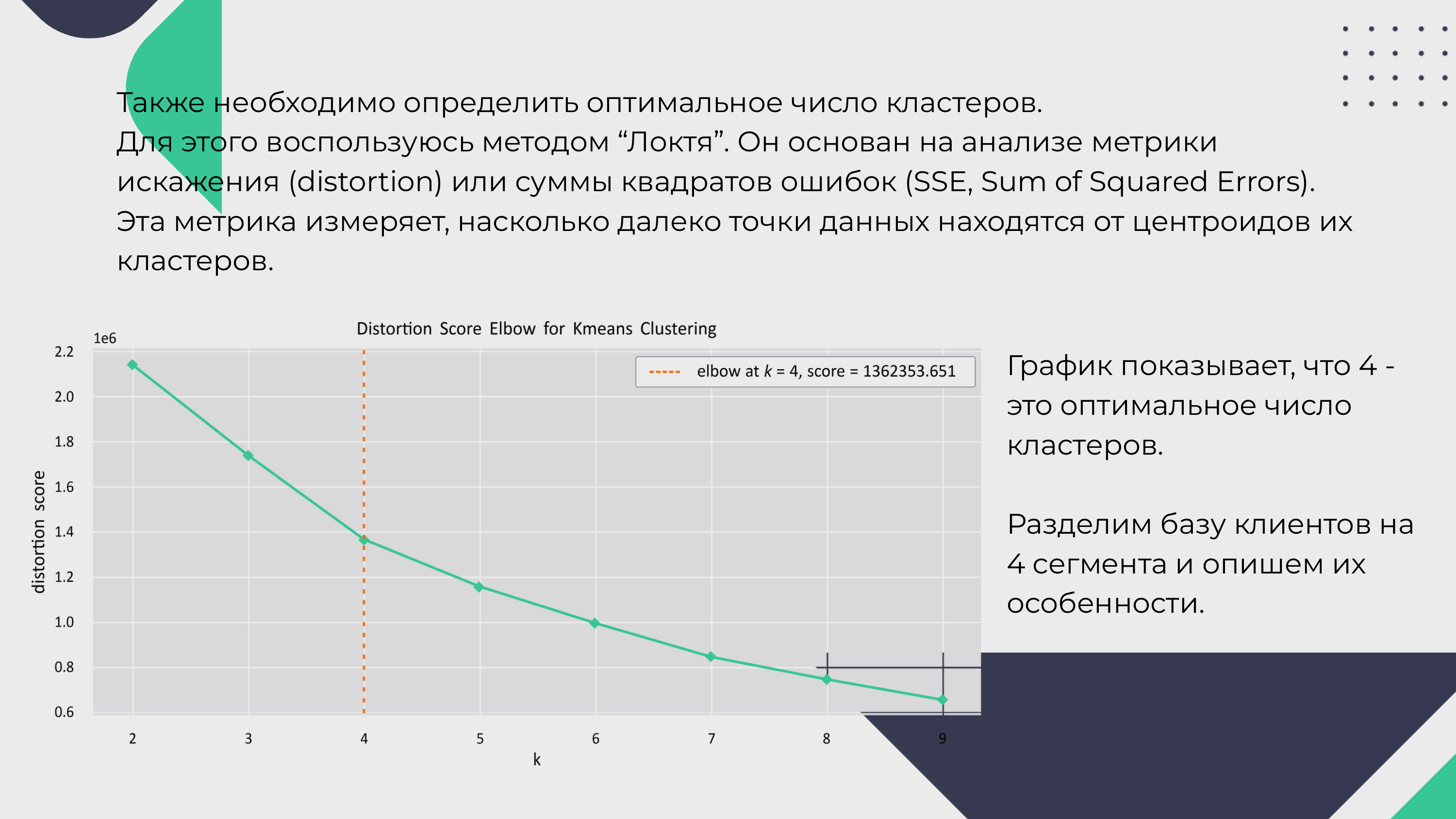

Также необходимо определить оптимальное число кластеров.
Для этого воспользуюсь методом “Локтя”. Он основан на анализе метрики искажения (distortion) или суммы квадратов ошибок (SSE, Sum of Squared Errors). Эта метрика измеряет, насколько далеко точки данных находятся от центроидов их кластеров.

График показывает, что 4 - это оптимальное число кластеров.

Разделим базу клиентов на 4 сегмента и опишем их особенности.